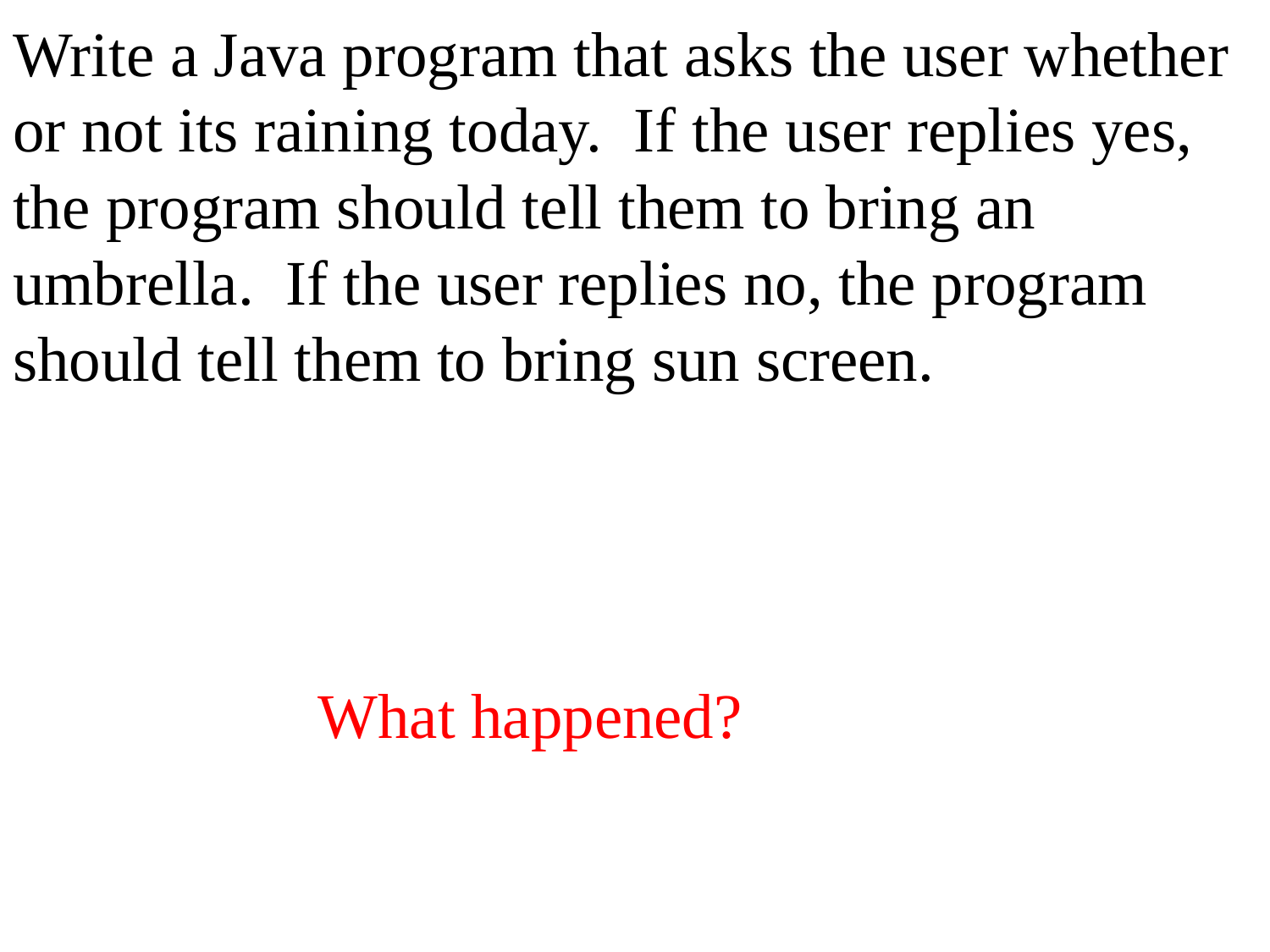

Write a Java program that asks the user whether or not its raining today.  If the user replies yes, the program should tell them to bring an umbrella.  If the user replies no, the program should tell them to bring sun screen.
What happened?